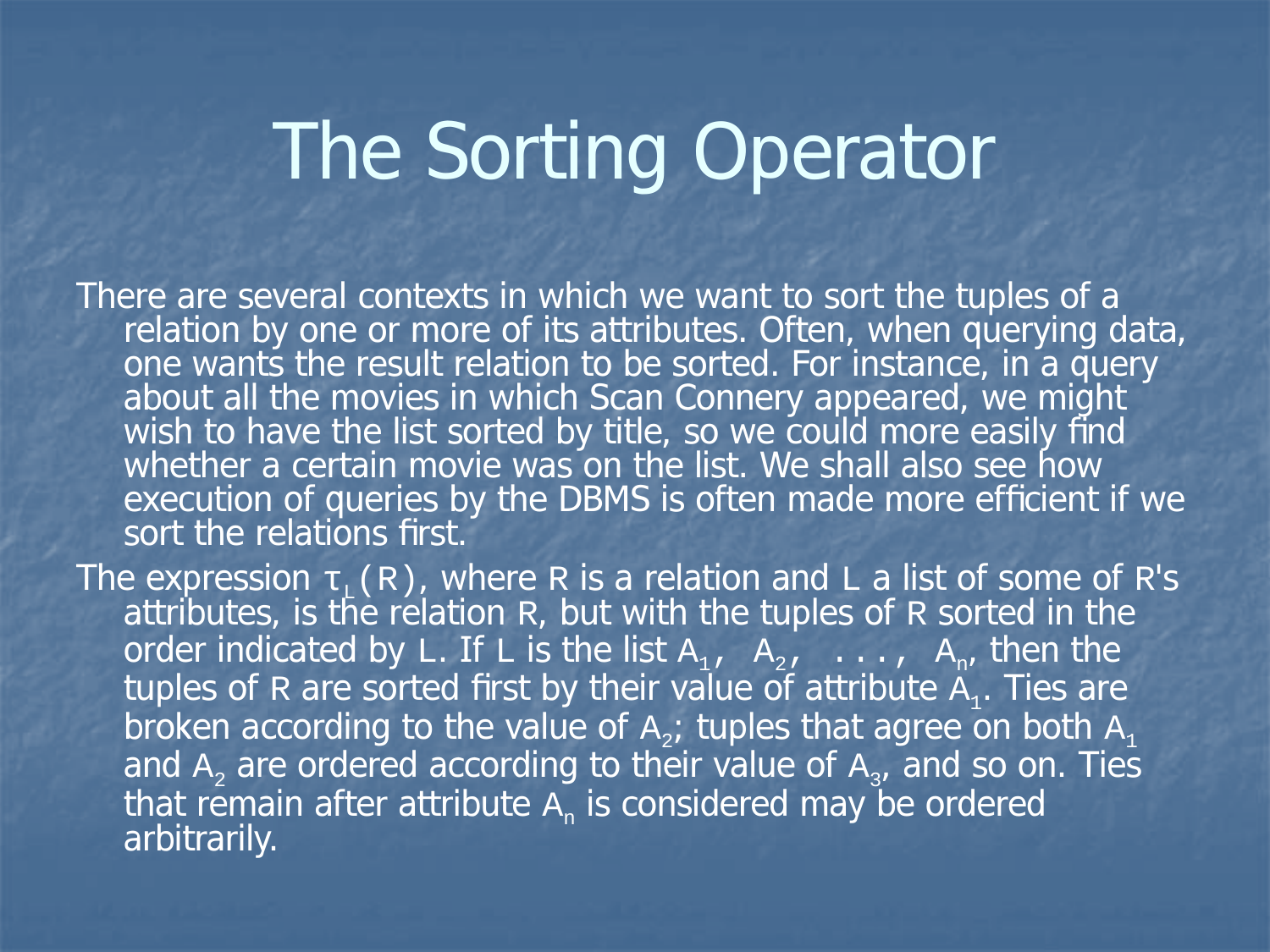

# The Sorting Operator
There are several contexts in which we want to sort the tuples of a relation by one or more of its attributes. Often, when querying data, one wants the result relation to be sorted. For instance, in a query about all the movies in which Scan Connery appeared, we might wish to have the list sorted by title, so we could more easily find whether a certain movie was on the list. We shall also see how execution of queries by the DBMS is often made more efficient if we sort the relations first.
The expression τL(R), where R is a relation and L a list of some of R's attributes, is the relation R, but with the tuples of R sorted in the order indicated by L. If L is the list A1, A2, ..., An, then the tuples of R are sorted first by their value of attribute A1. Ties are broken according to the value of A2; tuples that agree on both A1 and A2 are ordered according to their value of A3, and so on. Ties that remain after attribute An is considered may be ordered arbitrarily.